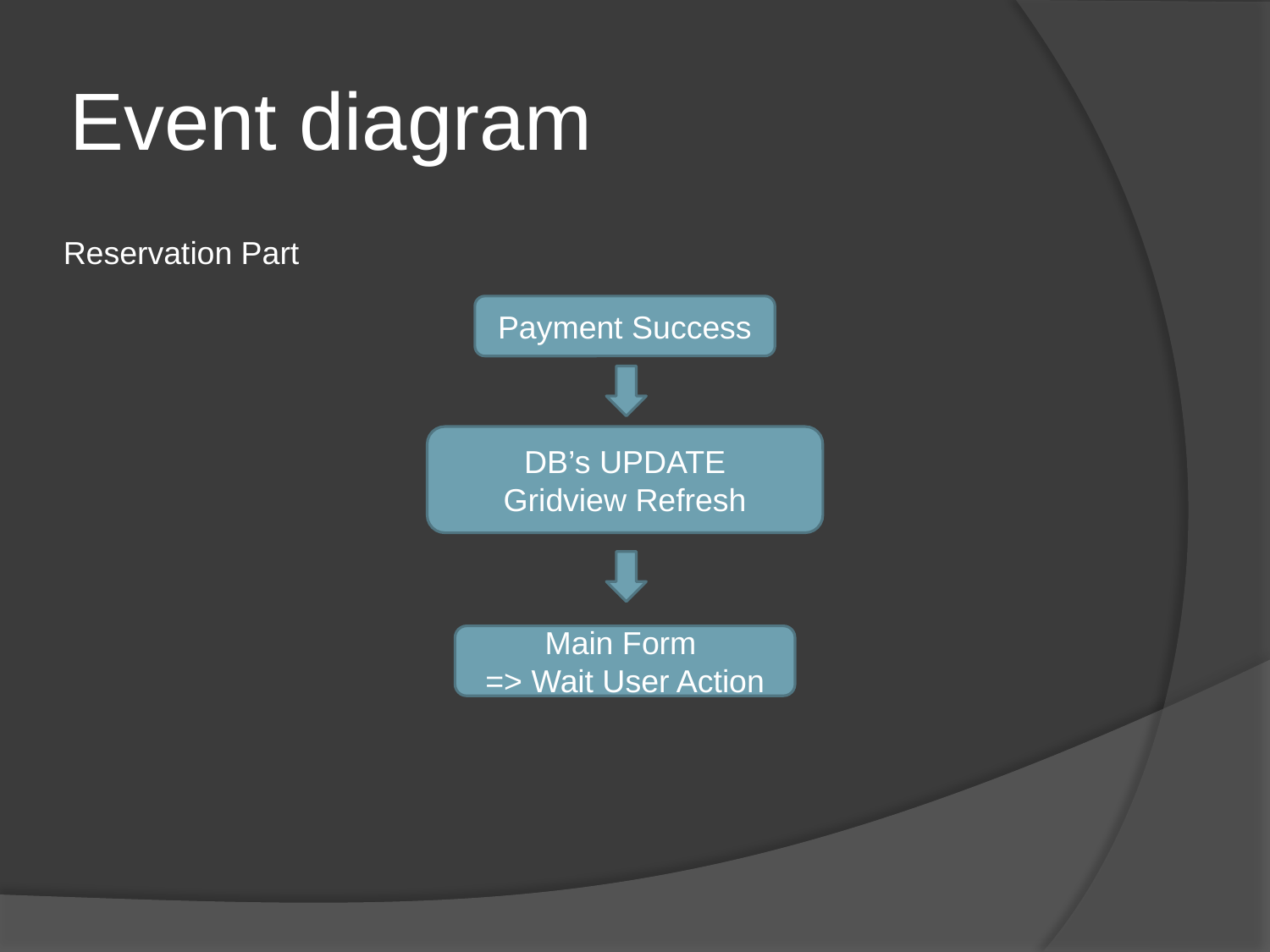

# Event diagram
Reservation Part
Payment Success

DB’s UPDATE
Gridview Refresh

Main Form
=> Wait User Action